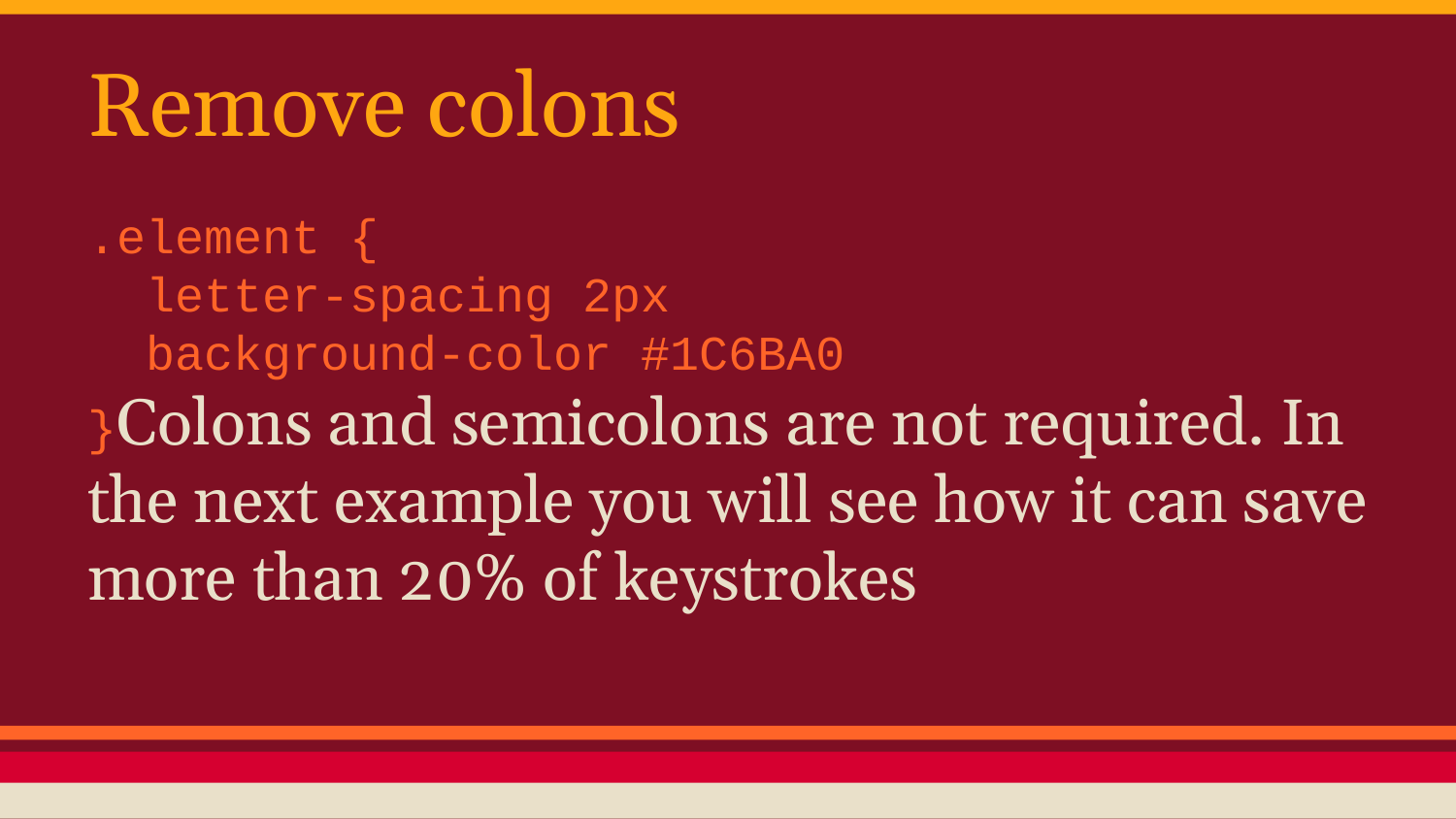

# Remove colons
.element {
  letter-spacing 2px
  background-color #1C6BA0
}Colons and semicolons are not required. In the next example you will see how it can save more than 20% of keystrokes